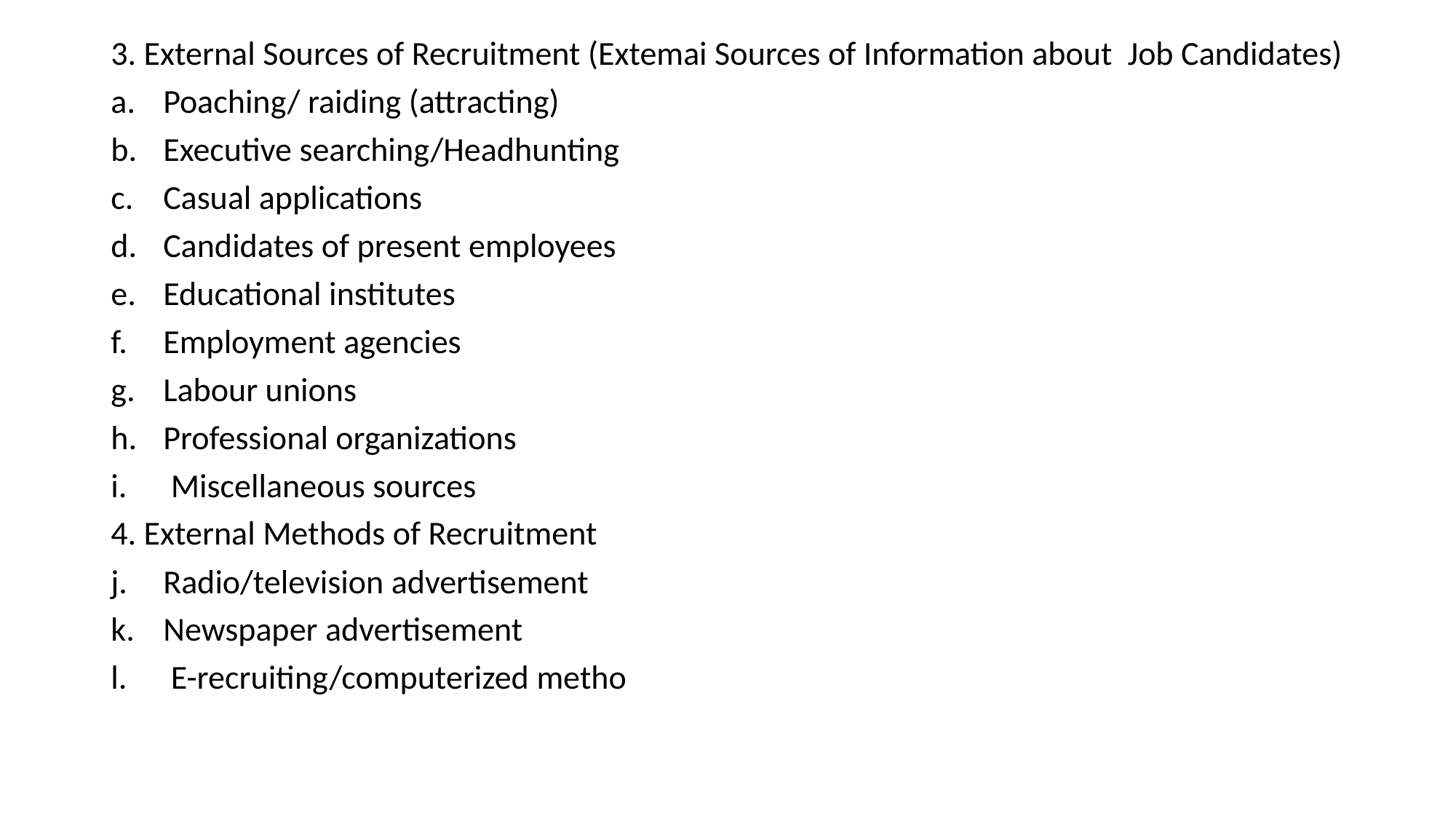

3. External Sources of Recruitment (Extemai Sources of Information about  Job Candidates)
Poaching/ raiding (attracting)
Executive searching/Headhunting
Casual applications
Candidates of present employees
Educational institutes
Employment agencies
Labour unions
Professional organizations
 Miscellaneous sources
4. External Methods of Recruitment
Radio/television advertisement
Newspaper advertisement
 E-recruiting/computerized metho